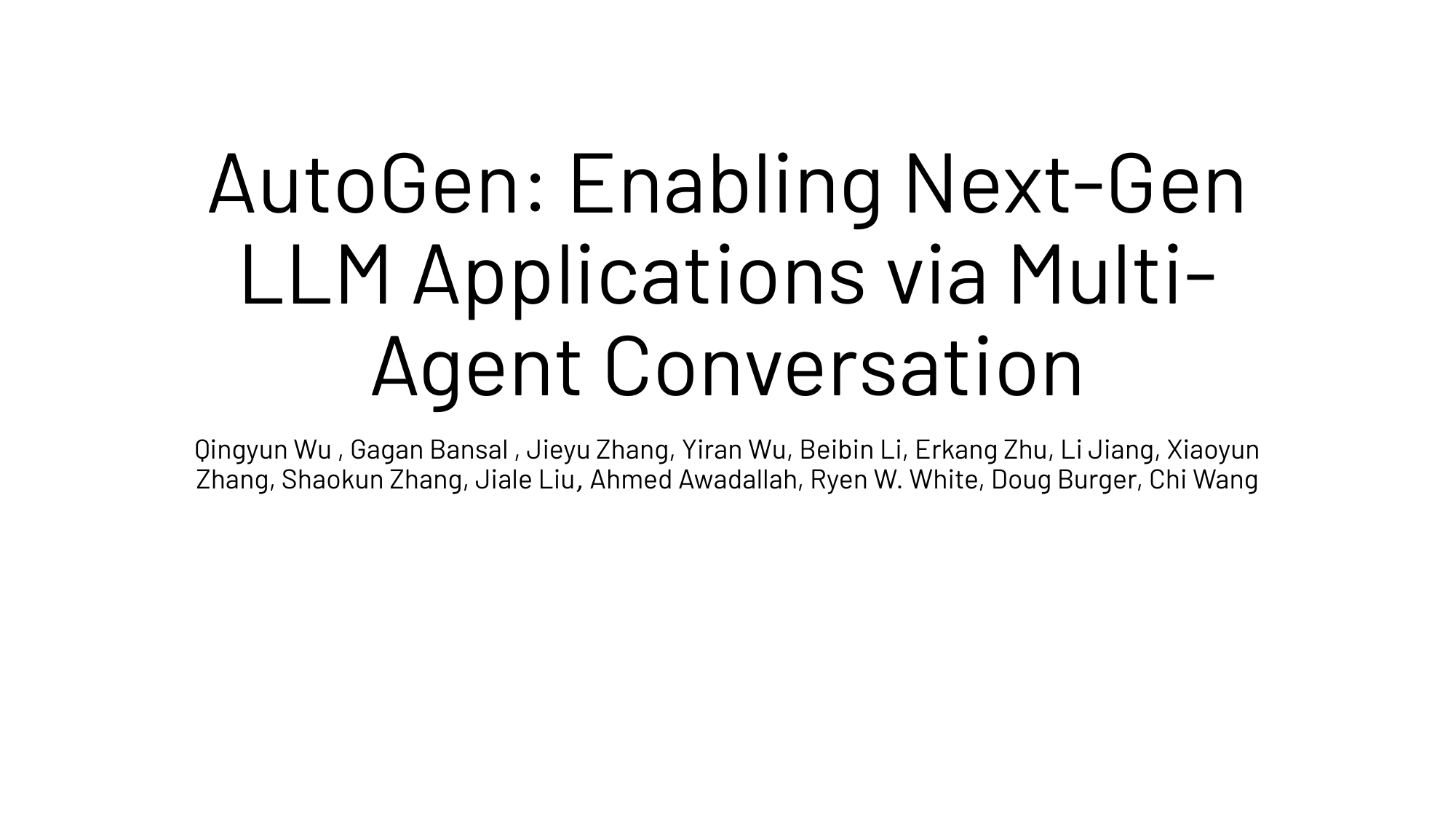

# AutoGen: Enabling Next-Gen LLM Applications via Multi-Agent Conversation
Qingyun Wu , Gagan Bansal , Jieyu Zhang, Yiran Wu, Beibin Li, Erkang Zhu, Li Jiang, Xiaoyun Zhang, Shaokun Zhang, Jiale Liu, Ahmed Awadallah, Ryen W. White, Doug Burger, Chi Wang